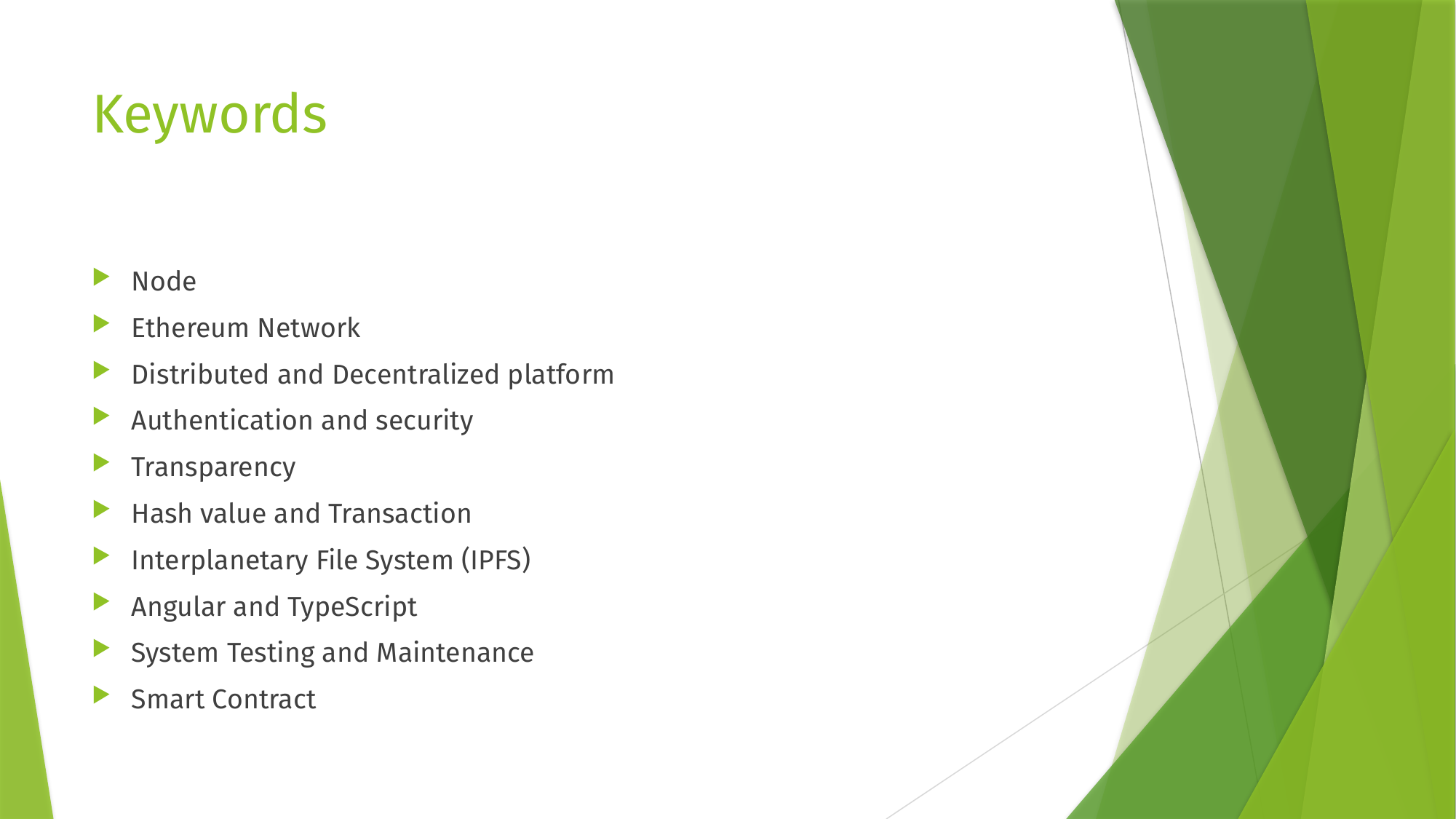

# Keywords
Node
Ethereum Network
Distributed and Decentralized platform
Authentication and security
Transparency
Hash value and Transaction
Interplanetary File System (IPFS)
Angular and TypeScript
System Testing and Maintenance
Smart Contract